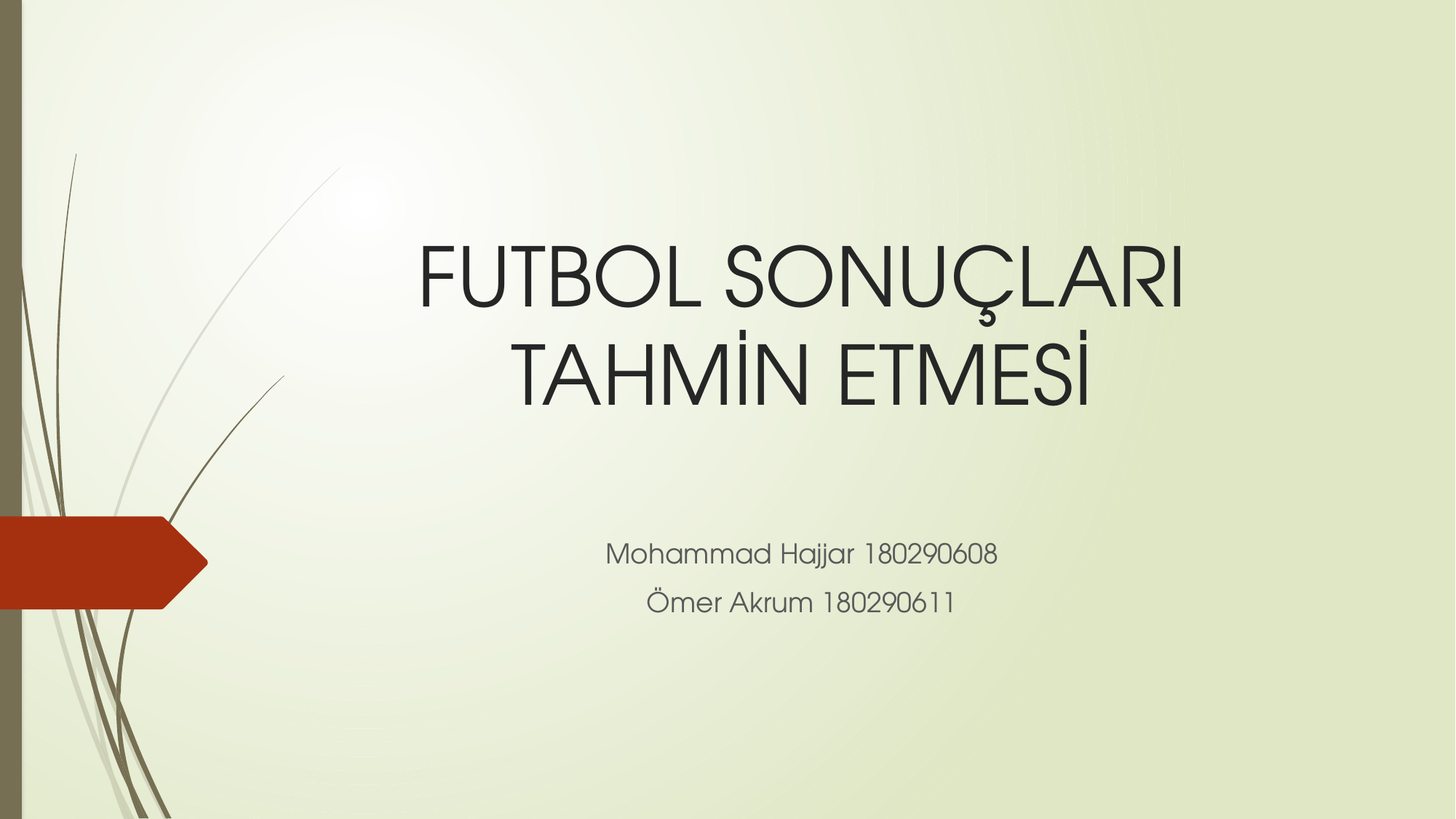

# FUTBOL SONUÇLARI TAHMİN ETMESİ
Mohammad Hajjar 180290608
Ömer Akrum 180290611